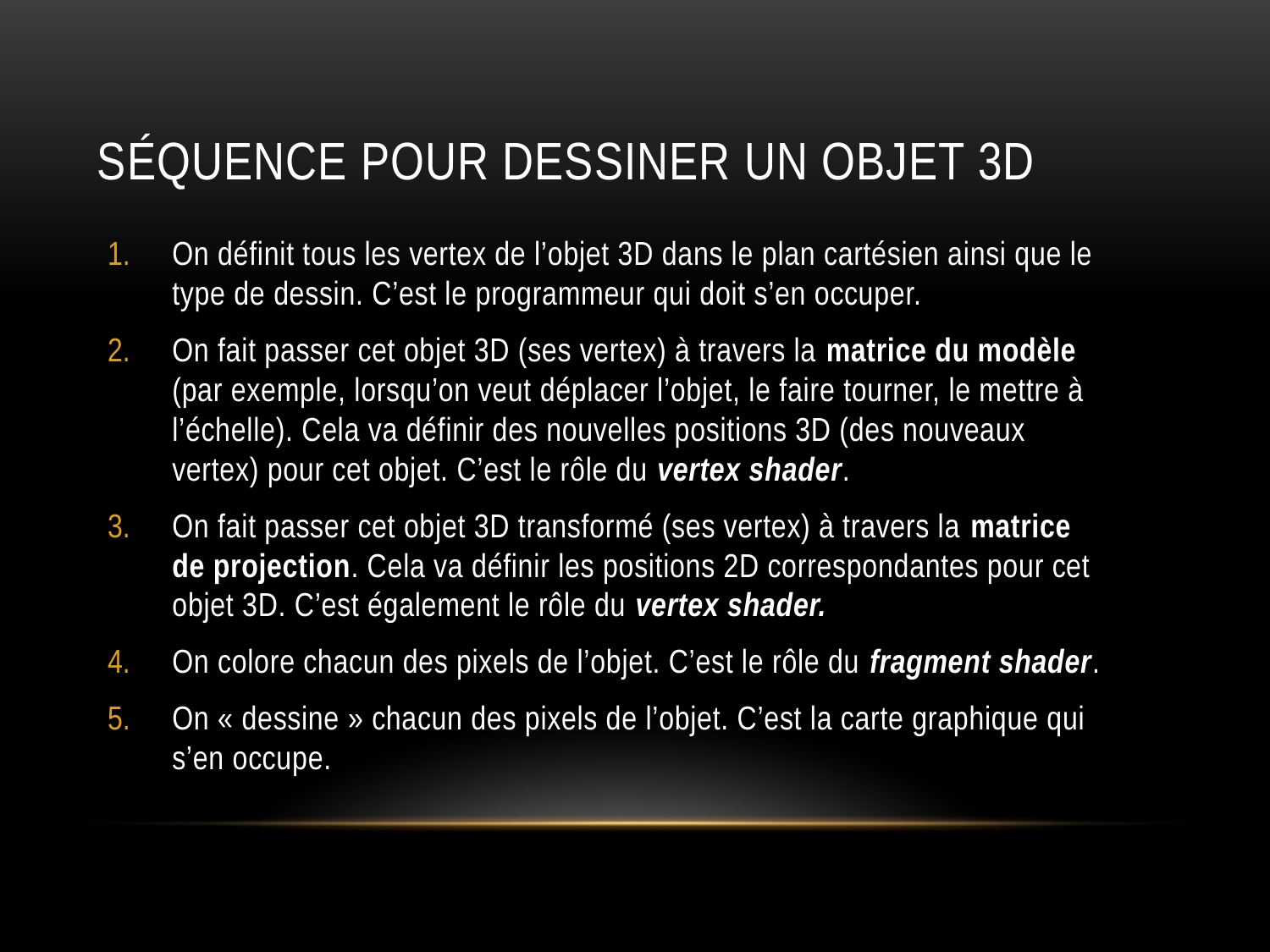

# Séquence pour dessiner un objet 3D
On définit tous les vertex de l’objet 3D dans le plan cartésien ainsi que le type de dessin. C’est le programmeur qui doit s’en occuper.
On fait passer cet objet 3D (ses vertex) à travers la matrice du modèle (par exemple, lorsqu’on veut déplacer l’objet, le faire tourner, le mettre à l’échelle). Cela va définir des nouvelles positions 3D (des nouveaux vertex) pour cet objet. C’est le rôle du vertex shader.
On fait passer cet objet 3D transformé (ses vertex) à travers la matrice de projection. Cela va définir les positions 2D correspondantes pour cet objet 3D. C’est également le rôle du vertex shader.
On colore chacun des pixels de l’objet. C’est le rôle du fragment shader.
On « dessine » chacun des pixels de l’objet. C’est la carte graphique qui s’en occupe.